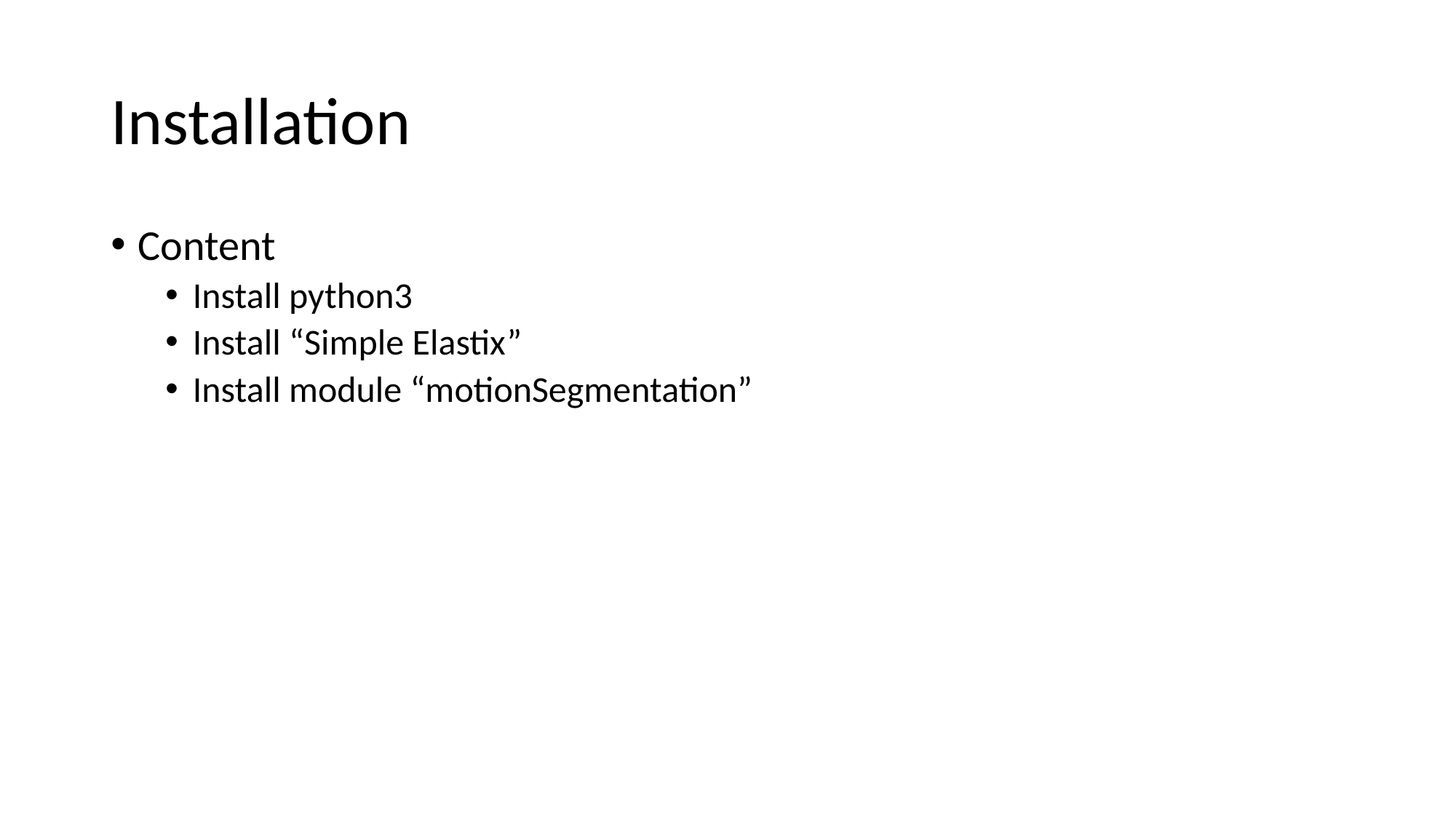

# Installation
Content
Install python3
Install “Simple Elastix”
Install module “motionSegmentation”